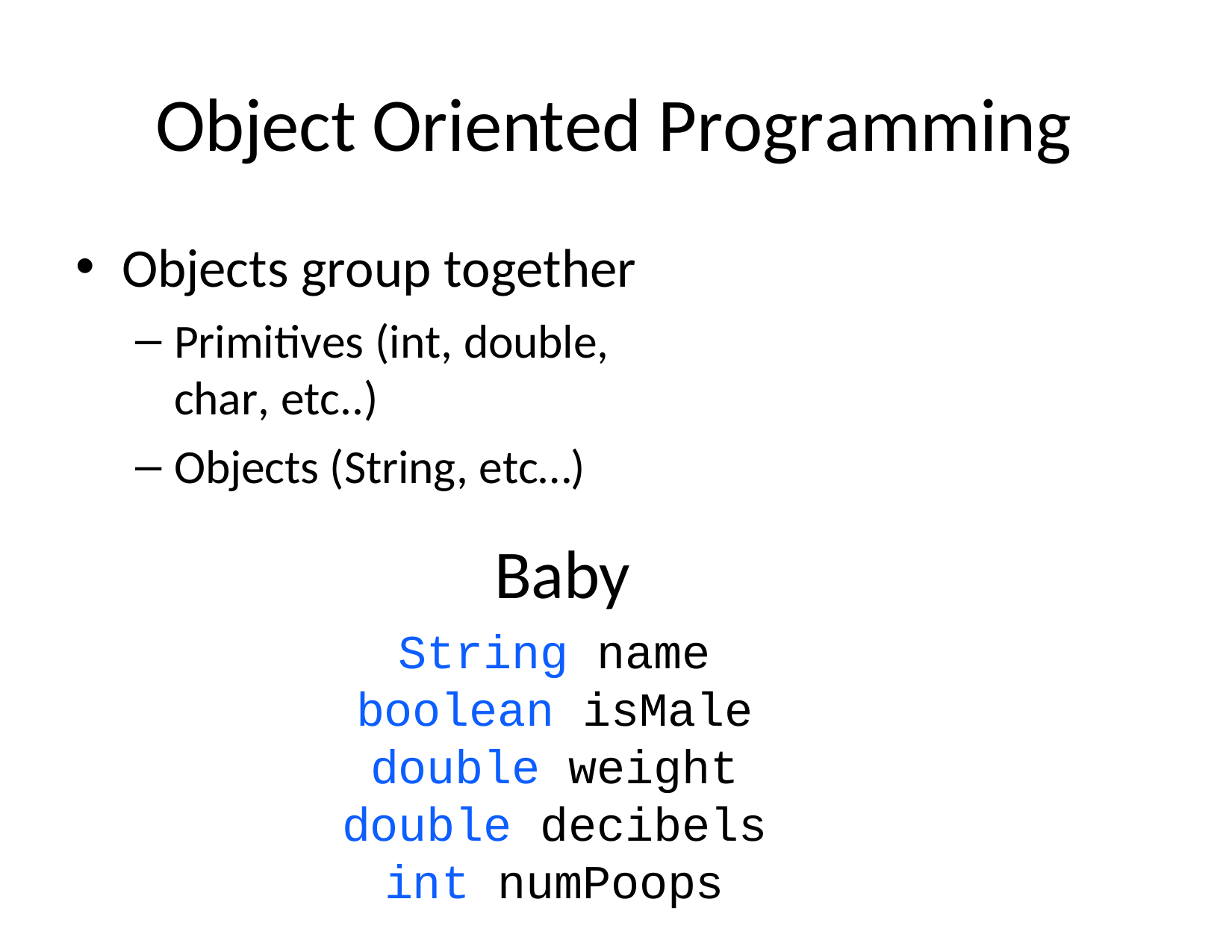

# Object Oriented Programming
Objects group together

Primitives (int, double, char, etc..)

Objects (String, etc…)

Baby

String name boolean isMale double weight double decibels int numPoops